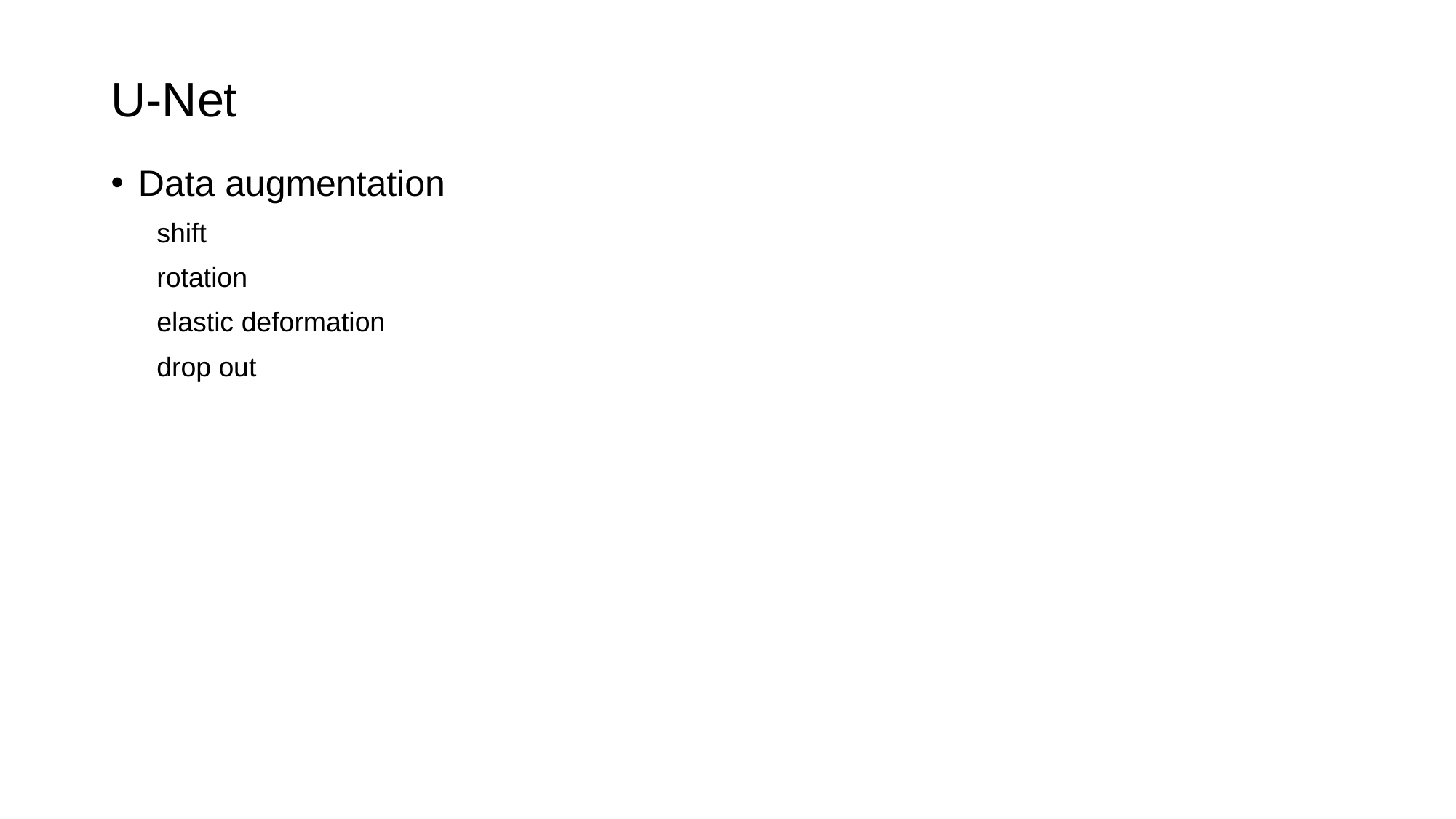

# U-Net
Data augmentation
      shift
      rotation
      elastic deformation
      drop out